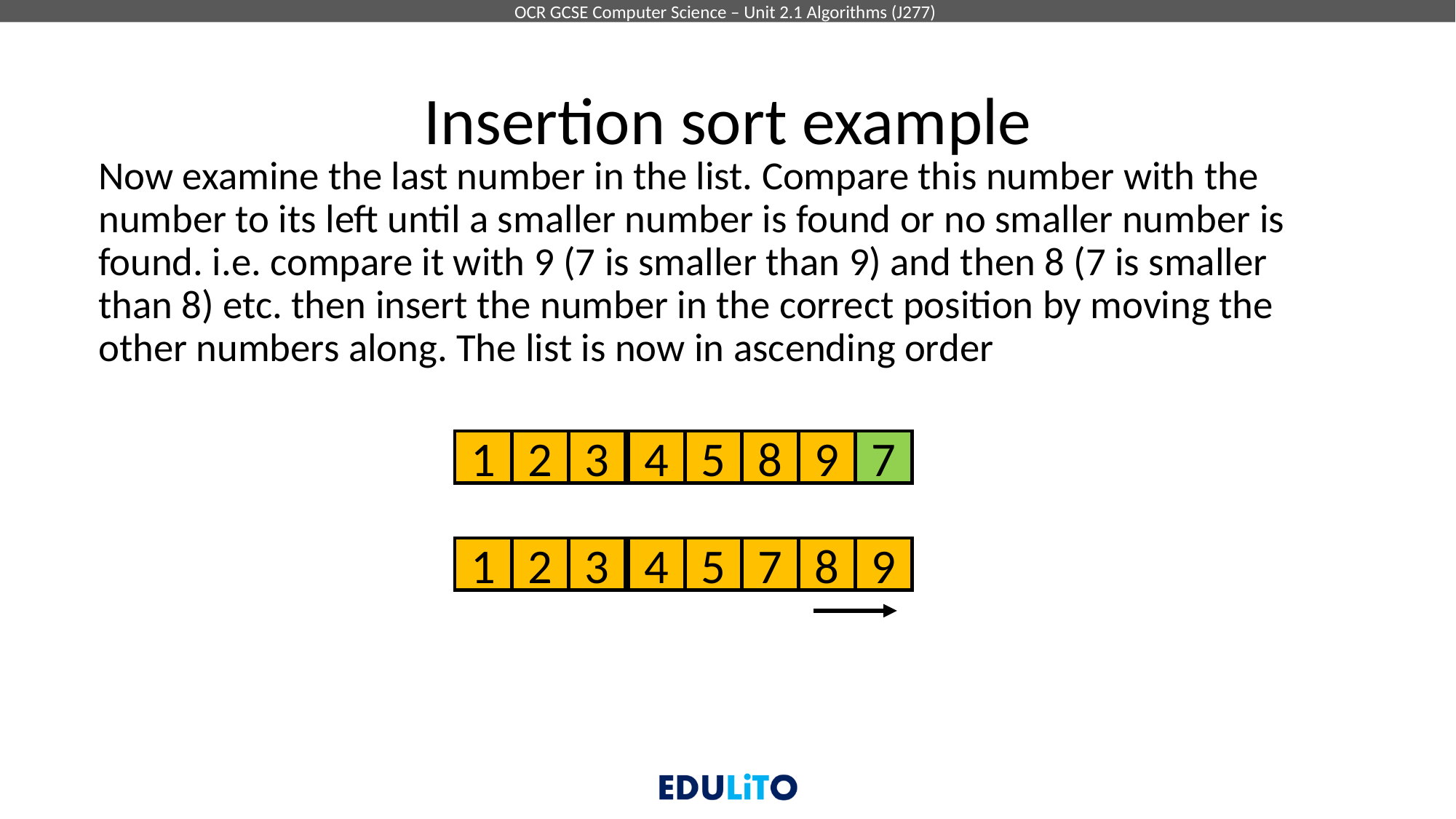

# Insertion sort example
Now examine the last number in the list. Compare this number with the number to its left until a smaller number is found or no smaller number is found. i.e. compare it with 9 (7 is smaller than 9) and then 8 (7 is smaller than 8) etc. then insert the number in the correct position by moving the other numbers along. The list is now in ascending order

1
3
4
5
8
9
7
2
1
3
4
5
7
8
9
2